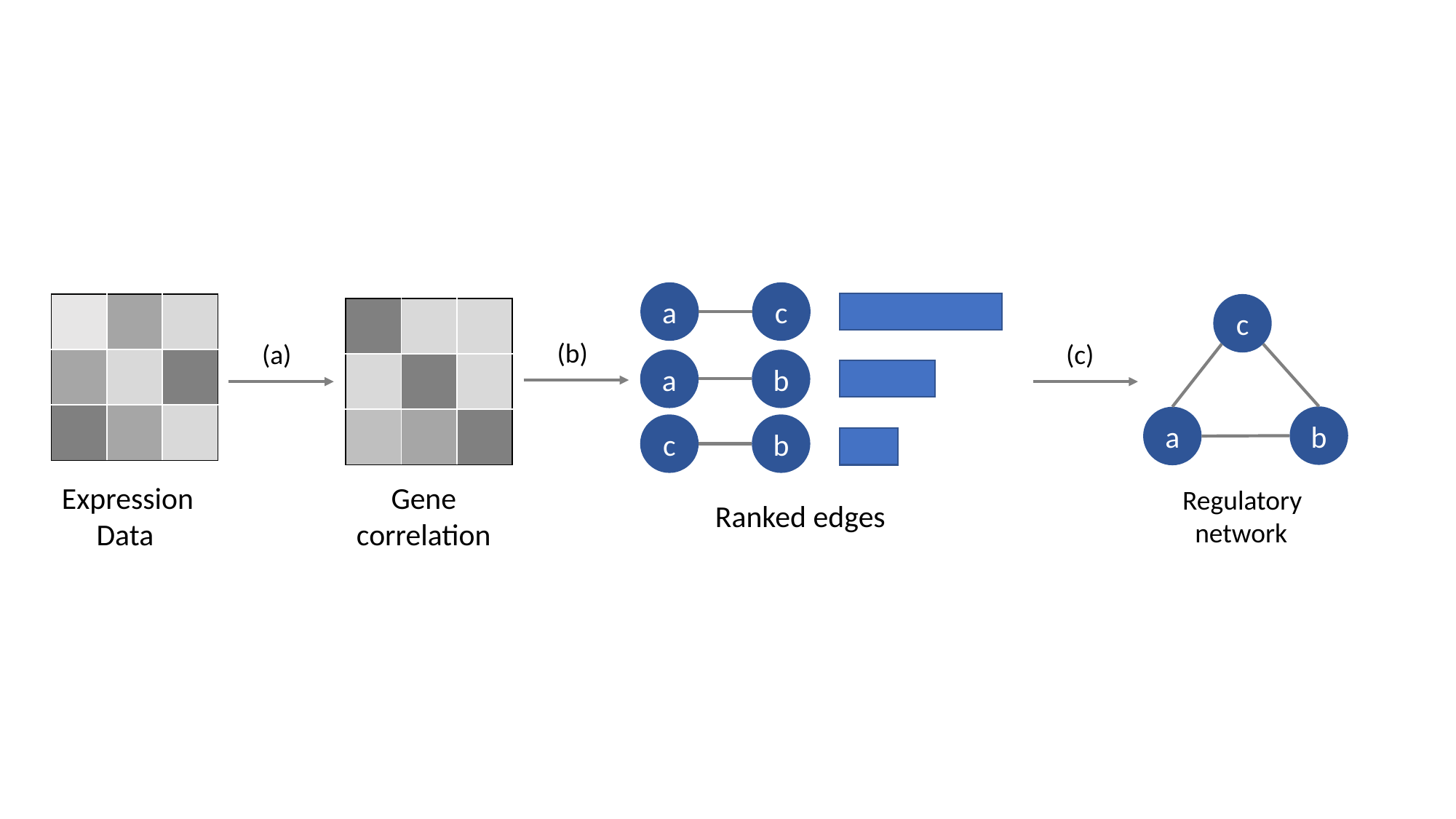

a
c

|  |  |  |
| --- | --- | --- |
|  |  |  |
|  |  |  |
c
|  |  |  |
| --- | --- | --- |
|  |  |  |
|  |  |  |
(b)
(a)
(c)
a
b

b
a
c
b

Expression
     Data
     Gene correlation
Regulatory
  network
Ranked edges